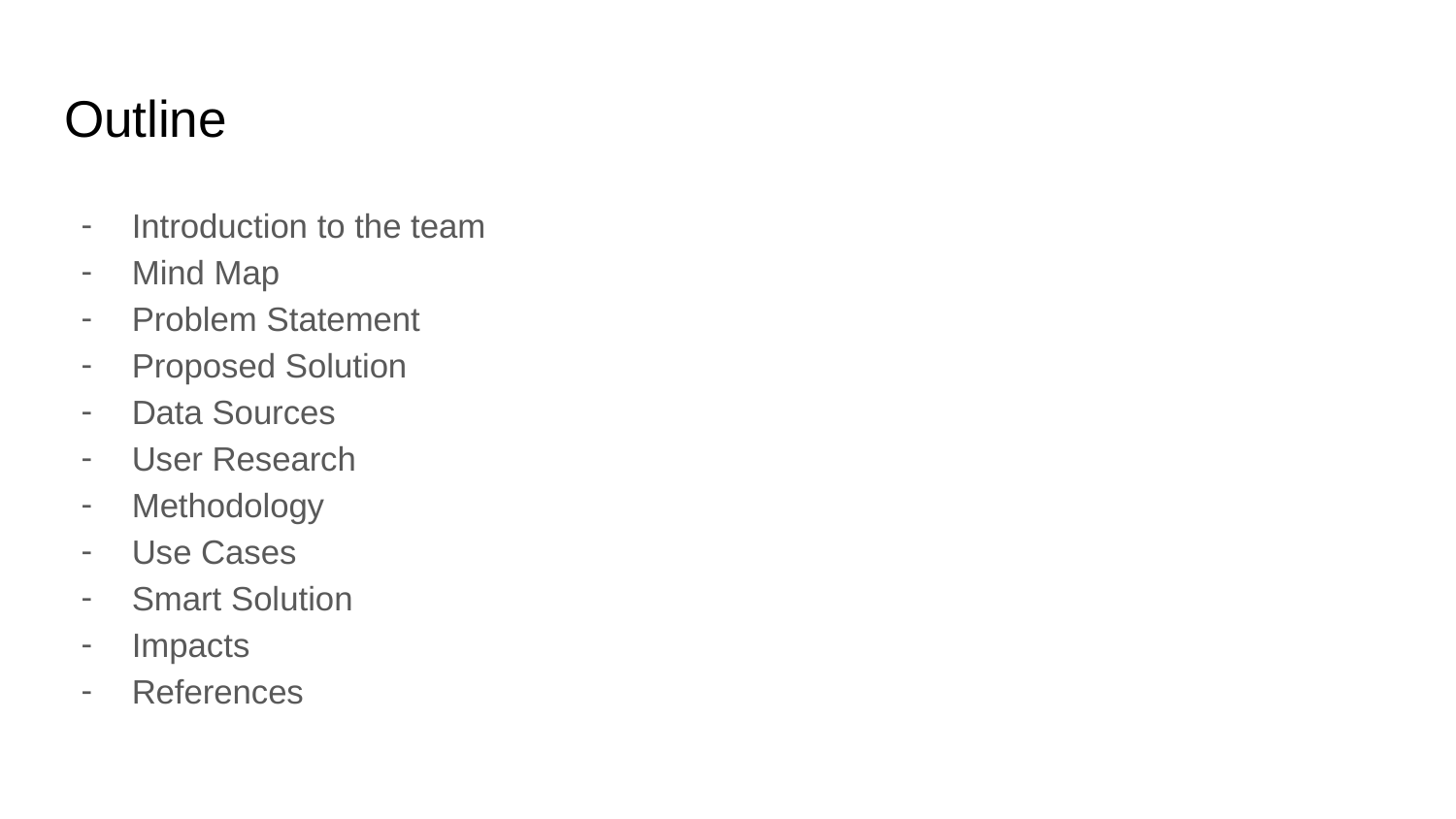

# Outline
Introduction to the team
Mind Map
Problem Statement
Proposed Solution
Data Sources
User Research
Methodology
Use Cases
Smart Solution
Impacts
References